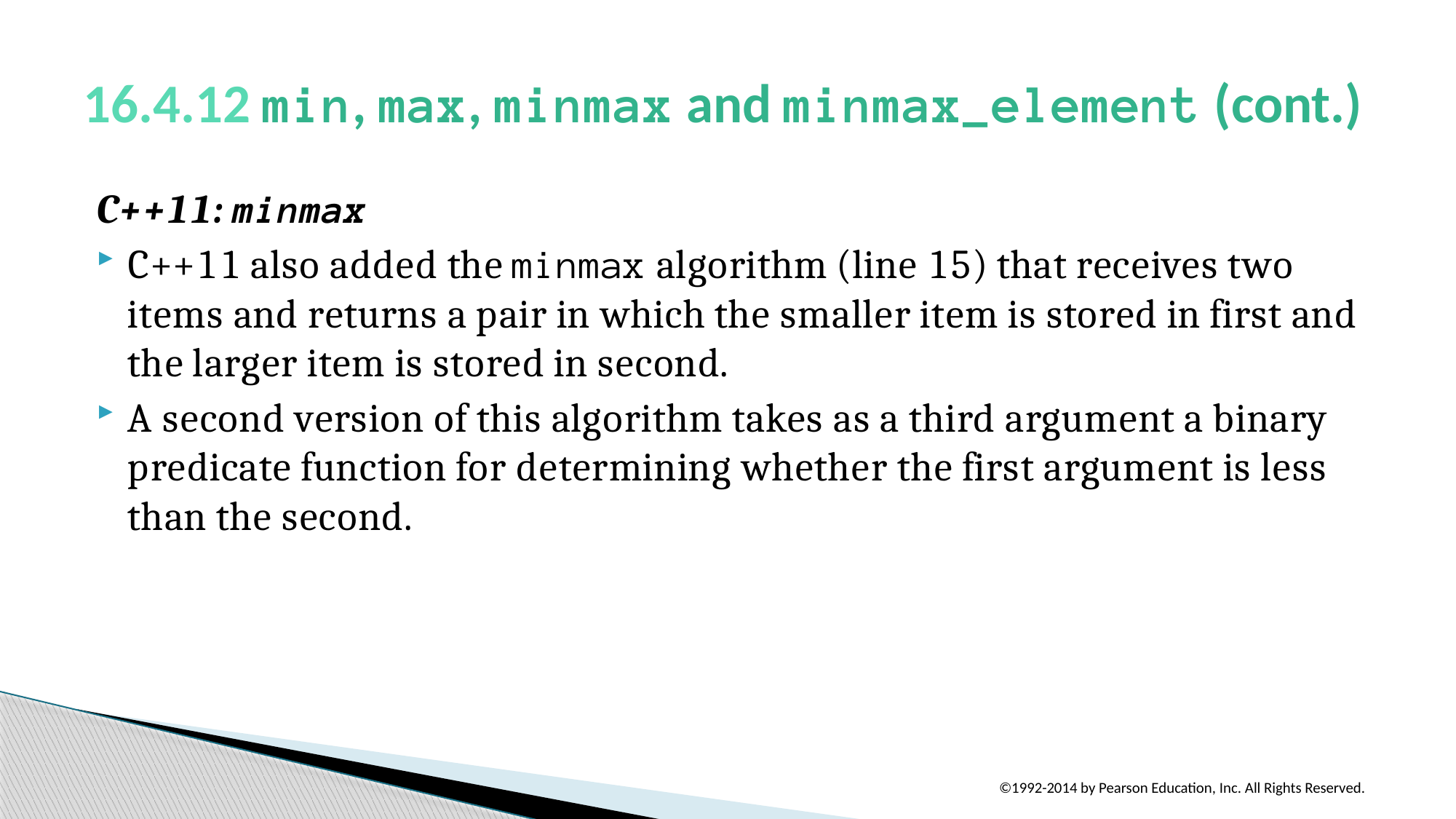

# 16.4.12 min, max, minmax and minmax_element (cont.)
C++11: minmax
C++11 also added the minmax algorithm (line 15) that receives two items and returns a pair in which the smaller item is stored in first and the larger item is stored in second.
A second version of this algorithm takes as a third argument a binary predicate function for determining whether the first argument is less than the second.
©1992-2014 by Pearson Education, Inc. All Rights Reserved.